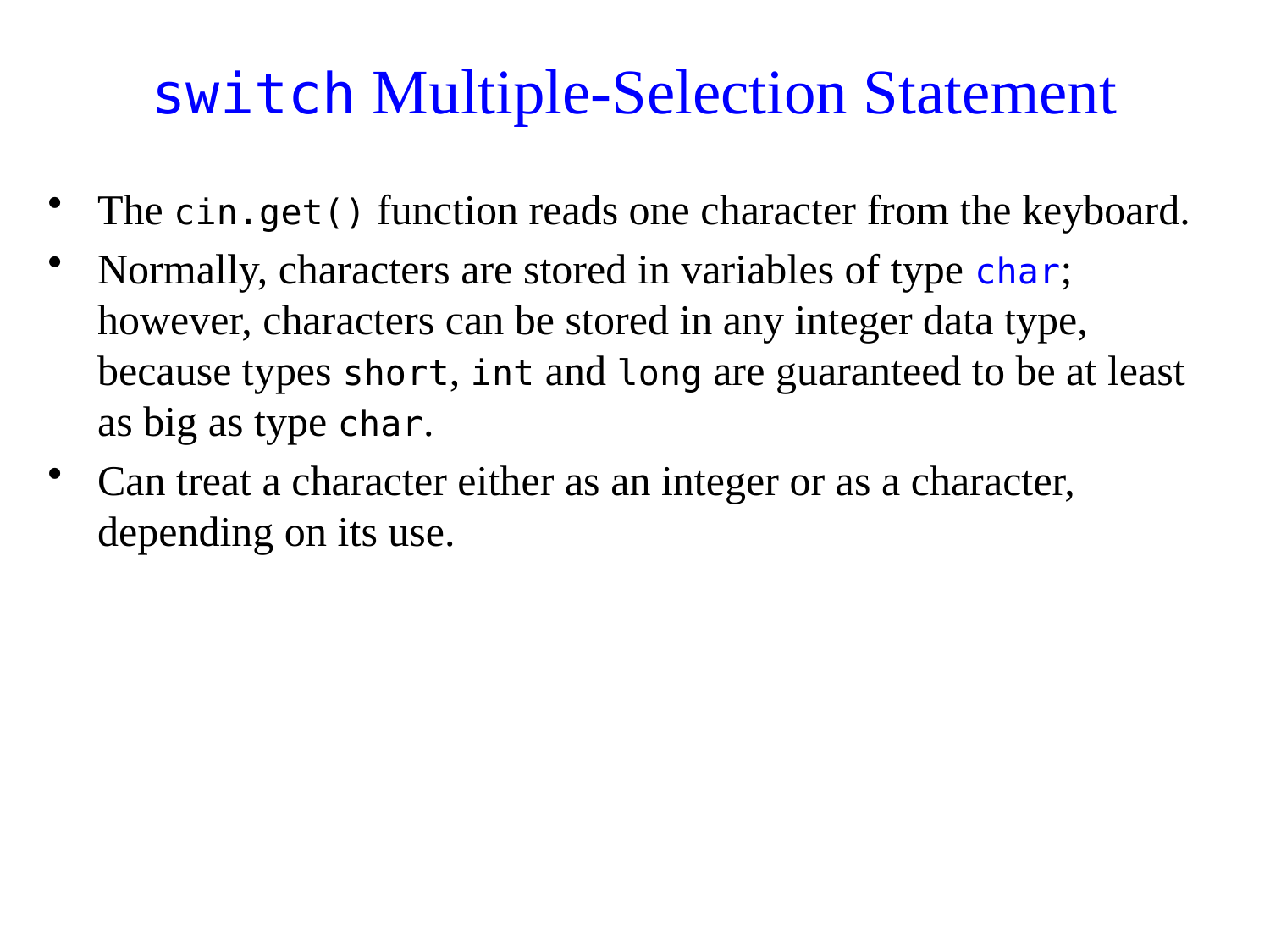

# switch Multiple-Selection Statement
The cin.get() function reads one character from the keyboard.
Normally, characters are stored in variables of type char; however, characters can be stored in any integer data type, because types short, int and long are guaranteed to be at least as big as type char.
Can treat a character either as an integer or as a character, depending on its use.